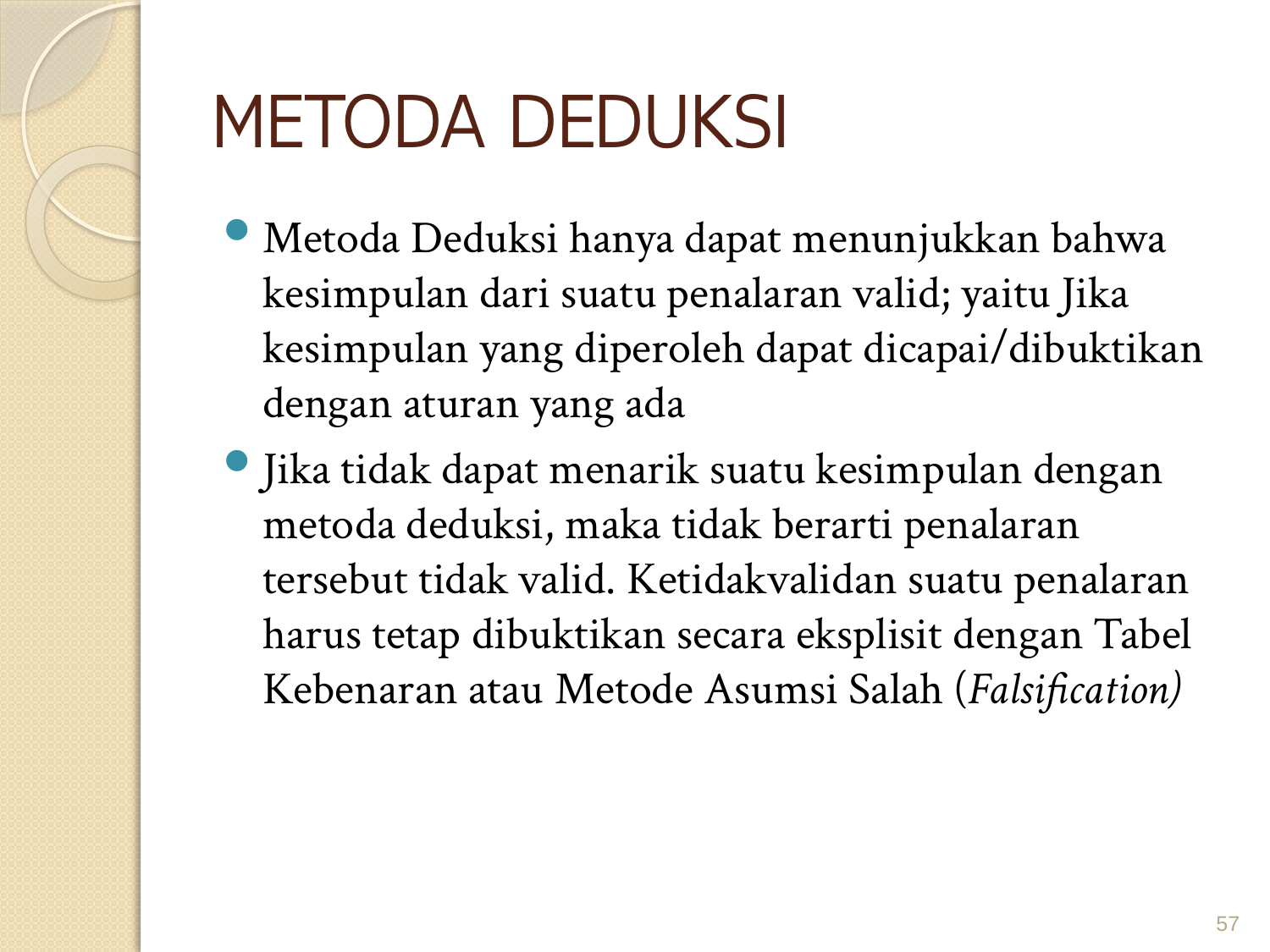

# METODA DEDUKSI
Metoda Deduksi hanya dapat menunjukkan bahwa kesimpulan dari suatu penalaran valid; yaitu Jika kesimpulan yang diperoleh dapat dicapai/dibuktikan dengan aturan yang ada
Jika tidak dapat menarik suatu kesimpulan dengan metoda deduksi, maka tidak berarti penalaran tersebut tidak valid. Ketidakvalidan suatu penalaran harus tetap dibuktikan secara eksplisit dengan Tabel Kebenaran atau Metode Asumsi Salah (Falsification)
57